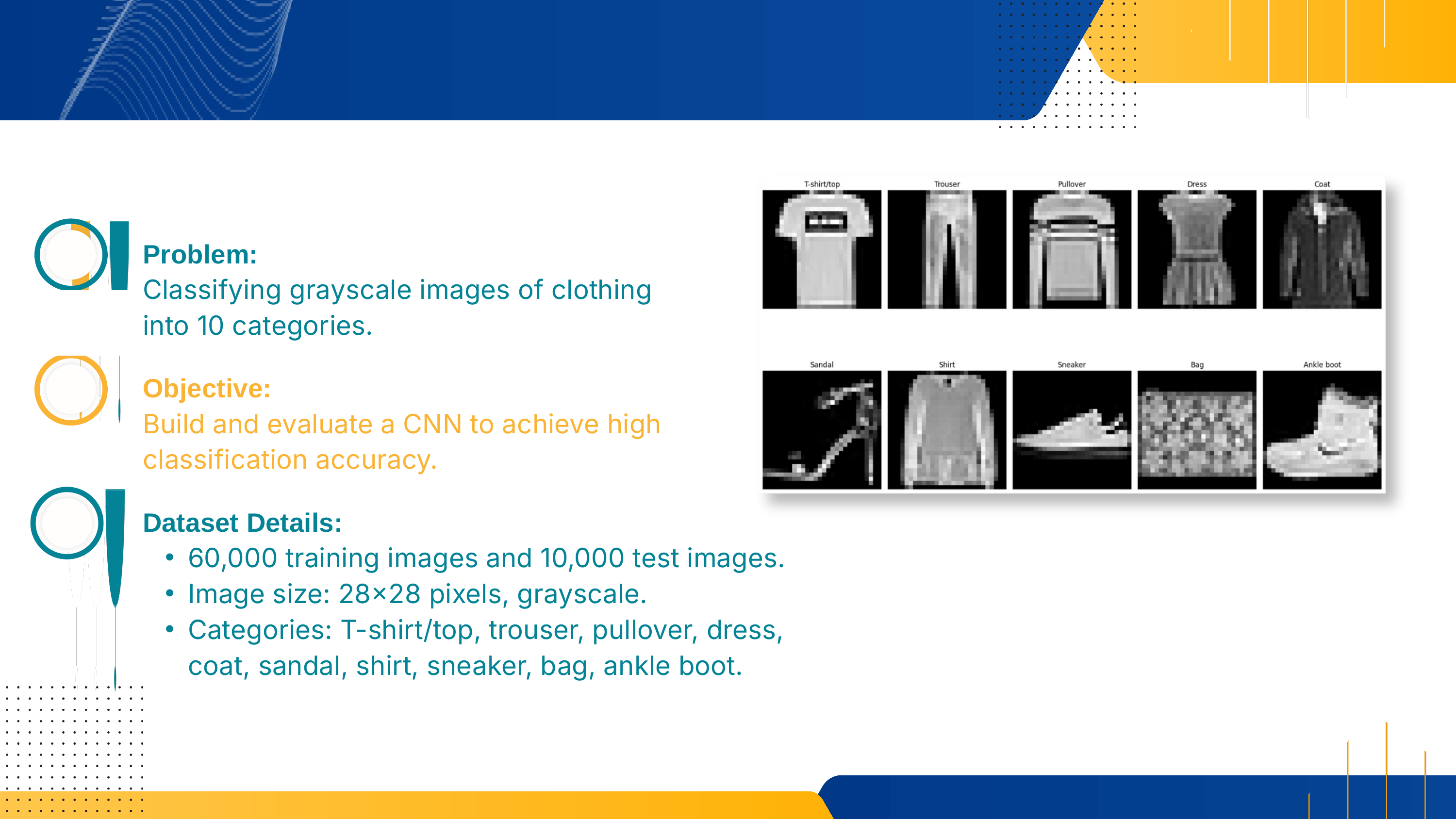

Problem:
Classifying grayscale images of clothing into 10 categories.

Objective:
Build and evaluate a CNN to achieve high classification accuracy.

Dataset Details:
60,000 training images and 10,000 test images.
Image size: 28x28 pixels, grayscale.
Categories: T-shirt/top, trouser, pullover, dress, coat, sandal, shirt, sneaker, bag, ankle boot.